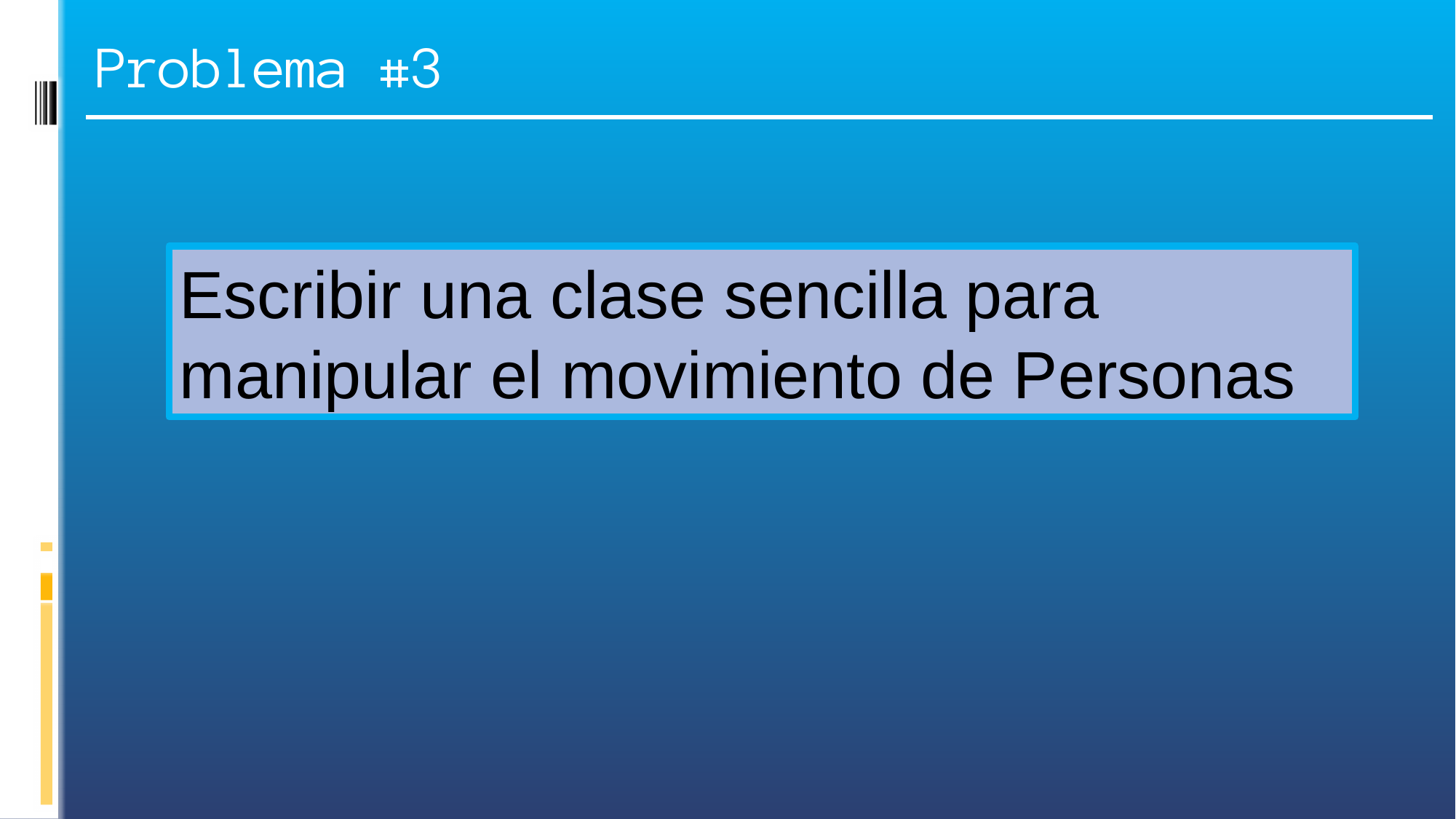

# Problema #3
Escribir una clase sencilla para manipular el movimiento de Personas